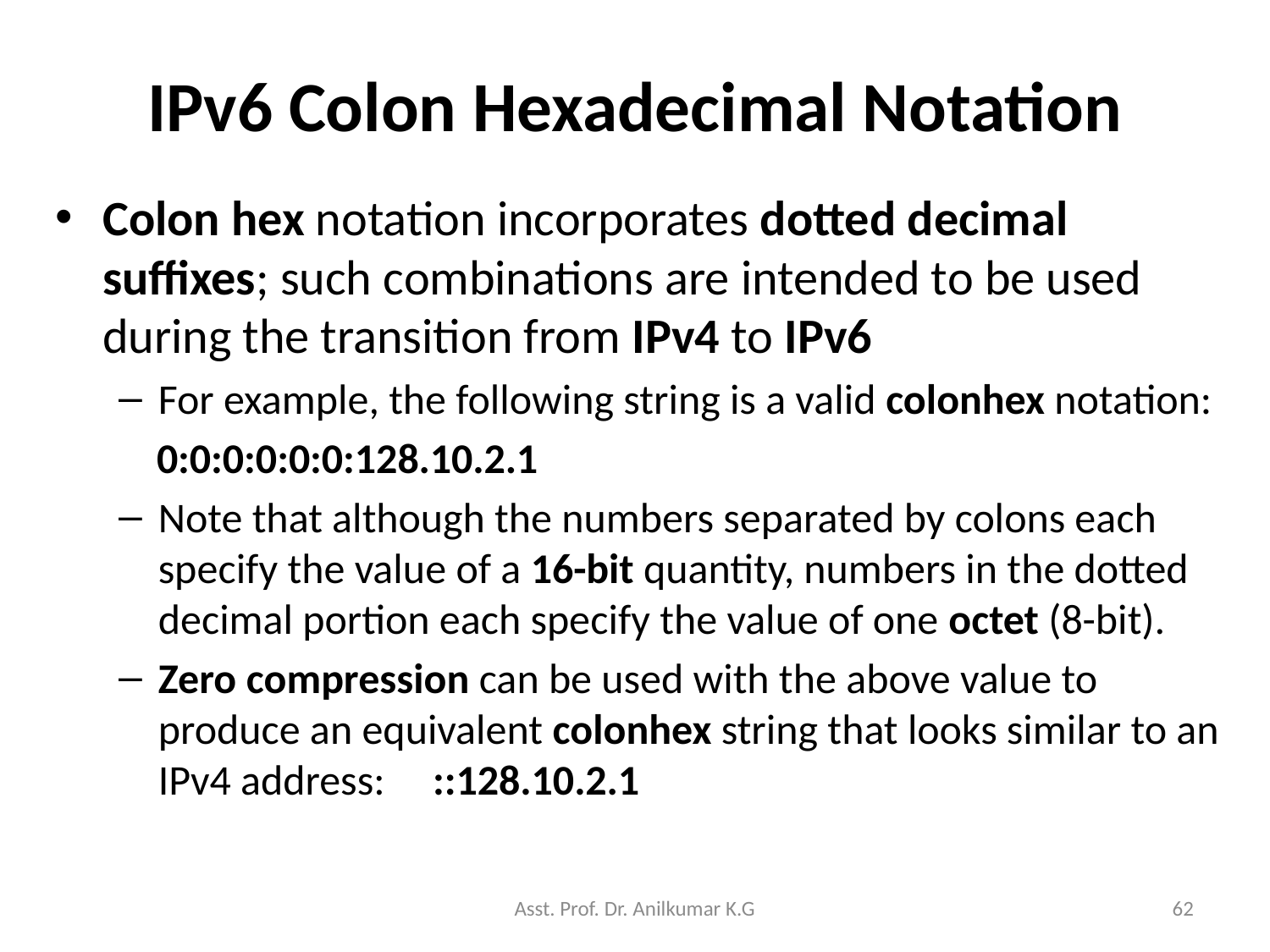

# IPv6 Colon Hexadecimal Notation
Colon hex notation incorporates dotted decimal suffixes; such combinations are intended to be used during the transition from IPv4 to IPv6
For example, the following string is a valid colonhex notation:
    0:0:0:0:0:0:128.10.2.1
Note that although the numbers separated by colons each specify the value of a 16-bit quantity, numbers in the dotted decimal portion each specify the value of one octet (8-bit).
Zero compression can be used with the above value to produce an equivalent colonhex string that looks similar to an IPv4 address:     ::128.10.2.1
Asst. Prof. Dr. Anilkumar K.G
62